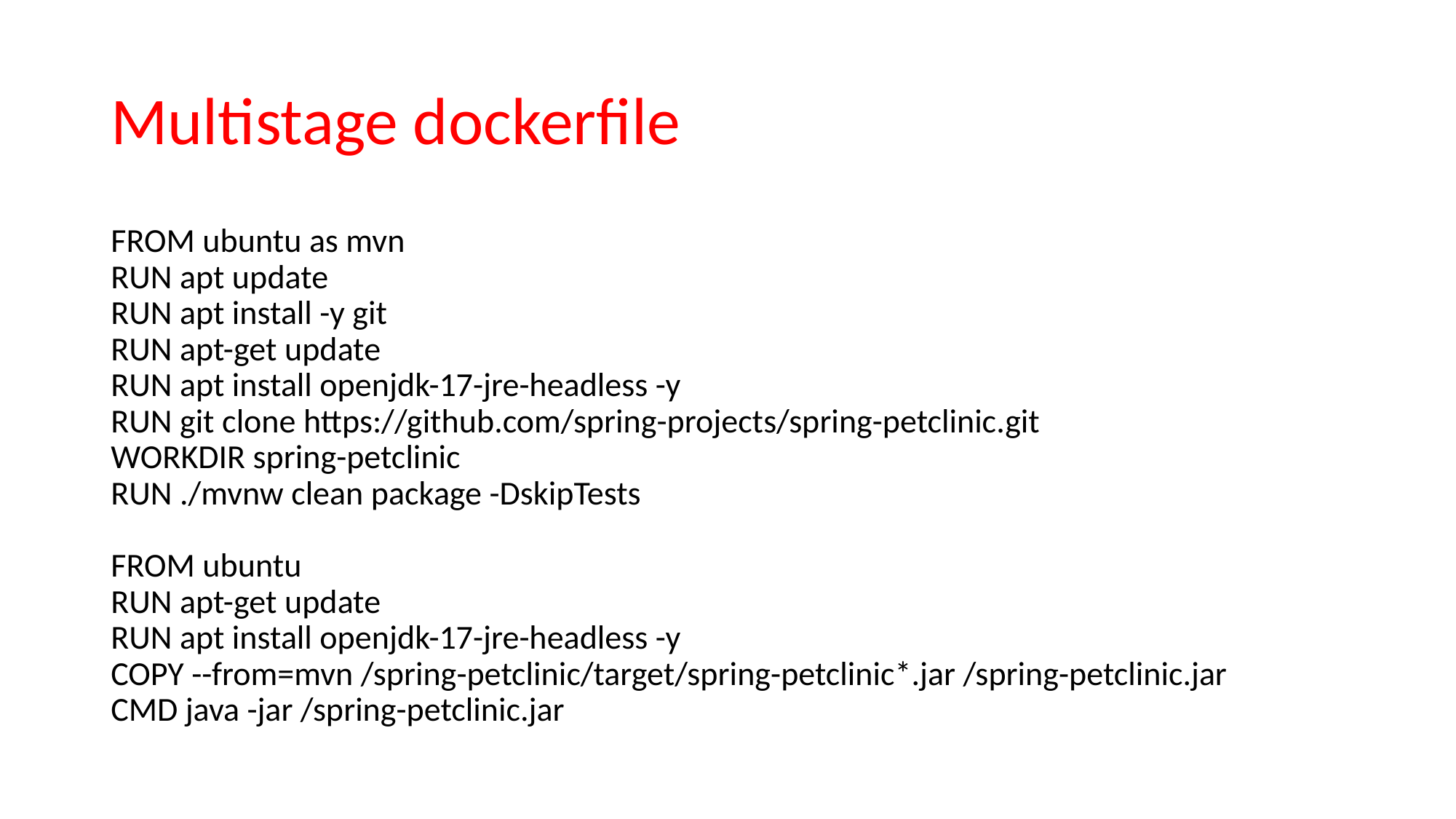

# Multistage dockerfile
FROM ubuntu as mvn
RUN apt update
RUN apt install -y git
RUN apt-get update
RUN apt install openjdk-17-jre-headless -y
RUN git clone https://github.com/spring-projects/spring-petclinic.git
WORKDIR spring-petclinic
RUN ./mvnw clean package -DskipTests
FROM ubuntu
RUN apt-get update
RUN apt install openjdk-17-jre-headless -y
COPY --from=mvn /spring-petclinic/target/spring-petclinic*.jar /spring-petclinic.jar
CMD java -jar /spring-petclinic.jar